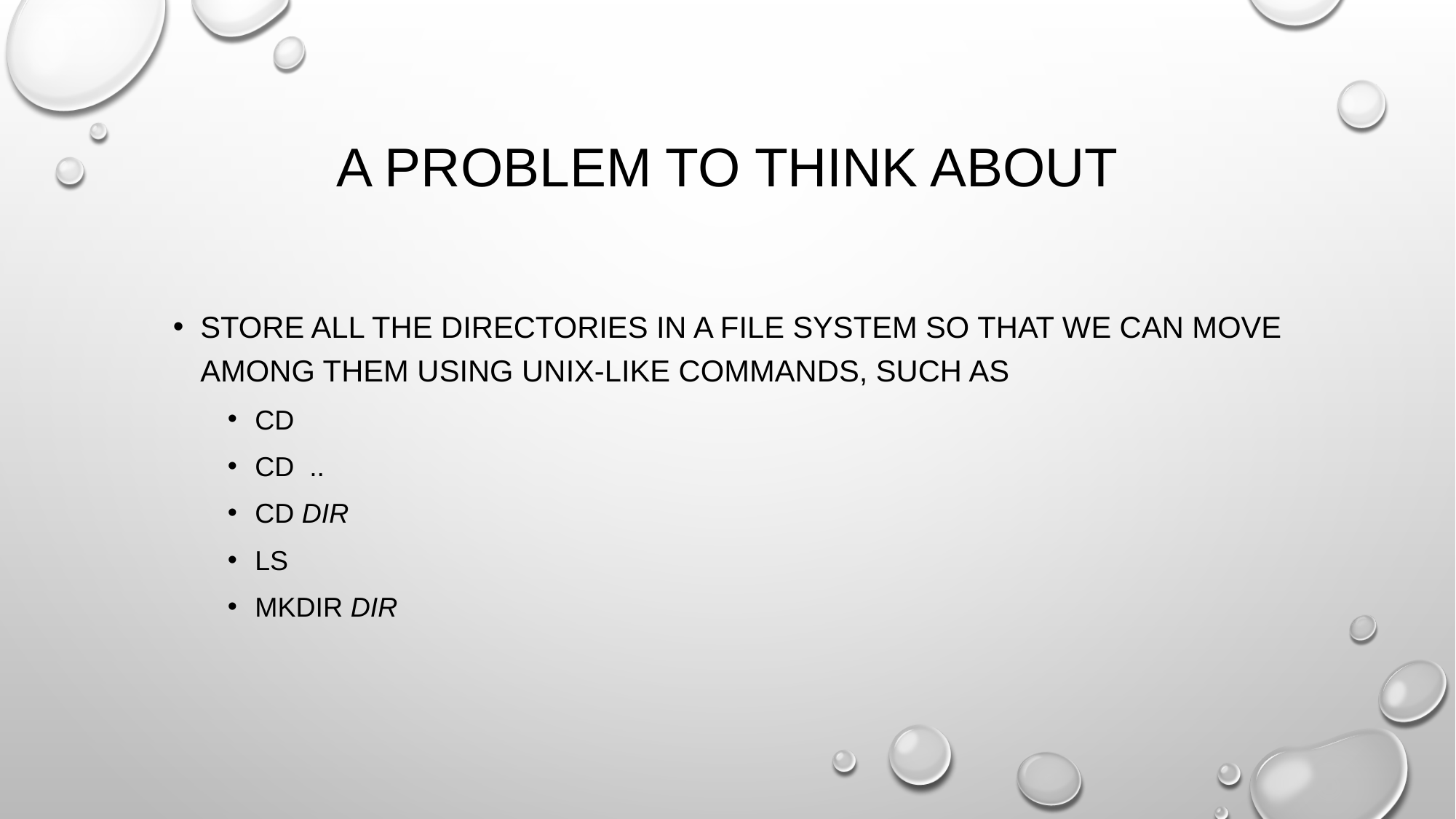

# A Problem to think about
Store all the directories in a file system so that we can move among them using unix-like commands, such as
Cd
Cd  ..
Cd dir
Ls
Mkdir dir